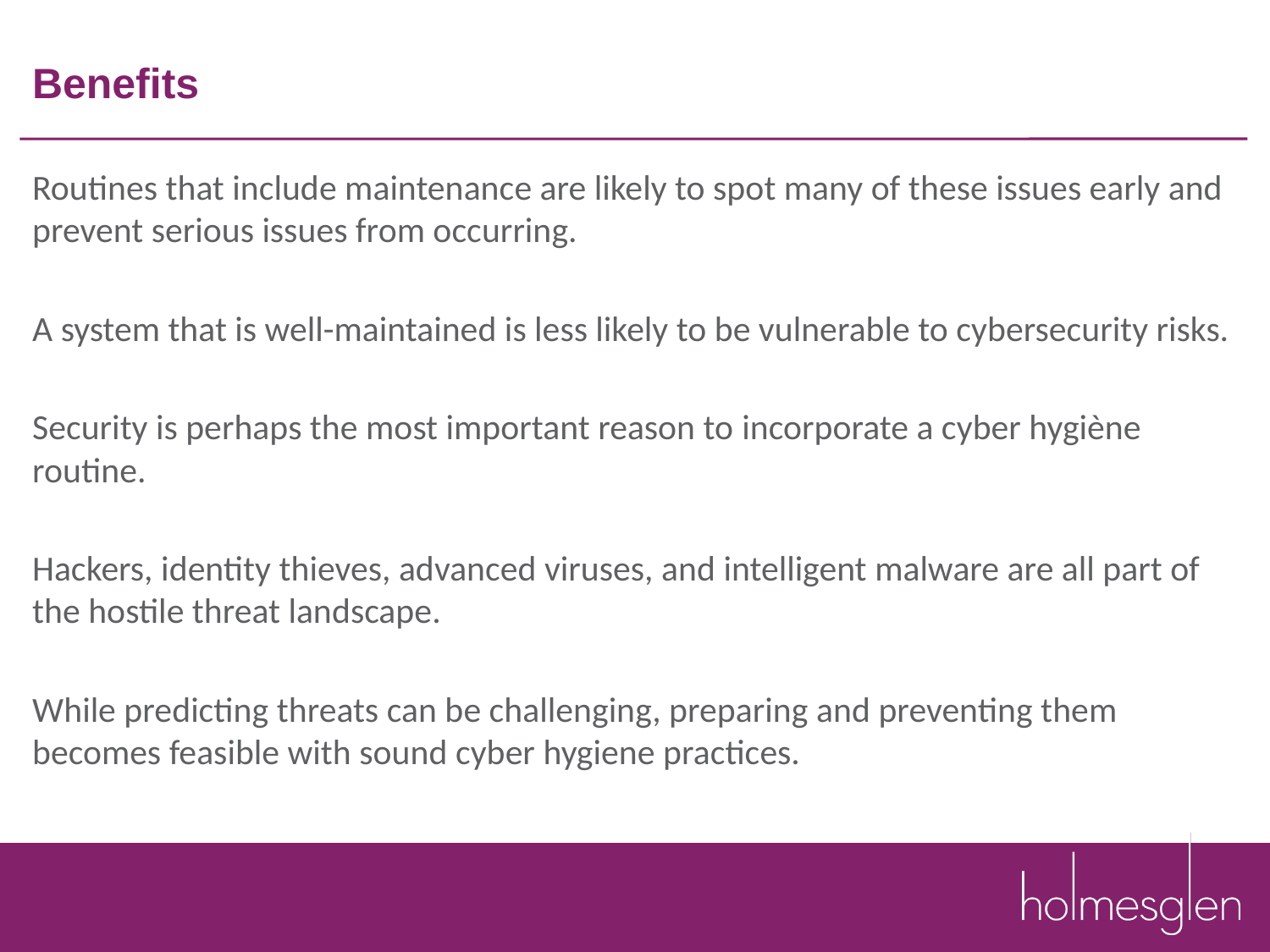

# Benefits
Routines that include maintenance are likely to spot many of these issues early and prevent serious issues from occurring.

A system that is well-maintained is less likely to be vulnerable to cybersecurity risks.

Security is perhaps the most important reason to incorporate a cyber hygiène routine.

Hackers, identity thieves, advanced viruses, and intelligent malware are all part of the hostile threat landscape.

While predicting threats can be challenging, preparing and preventing them becomes feasible with sound cyber hygiene practices.